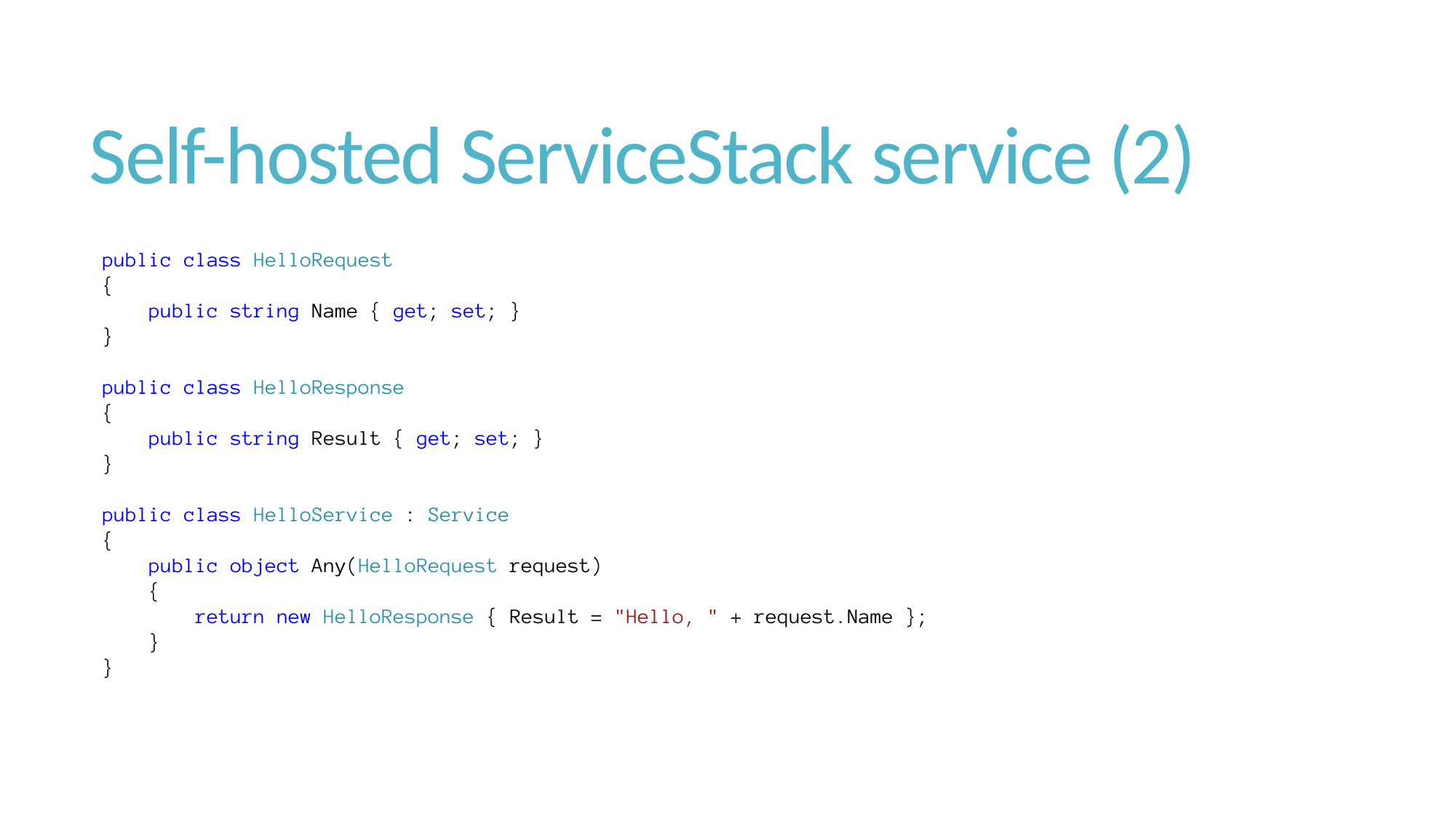

# Self-hosted ServiceStack service (2)
public class HelloRequest
{
    public string Name { get; set; }
}

public class HelloResponse
{
    public string Result { get; set; }
}

public class HelloService : Service
{
    public object Any(HelloRequest request)
    {
        return new HelloResponse { Result = "Hello, " + request.Name };
    }
}